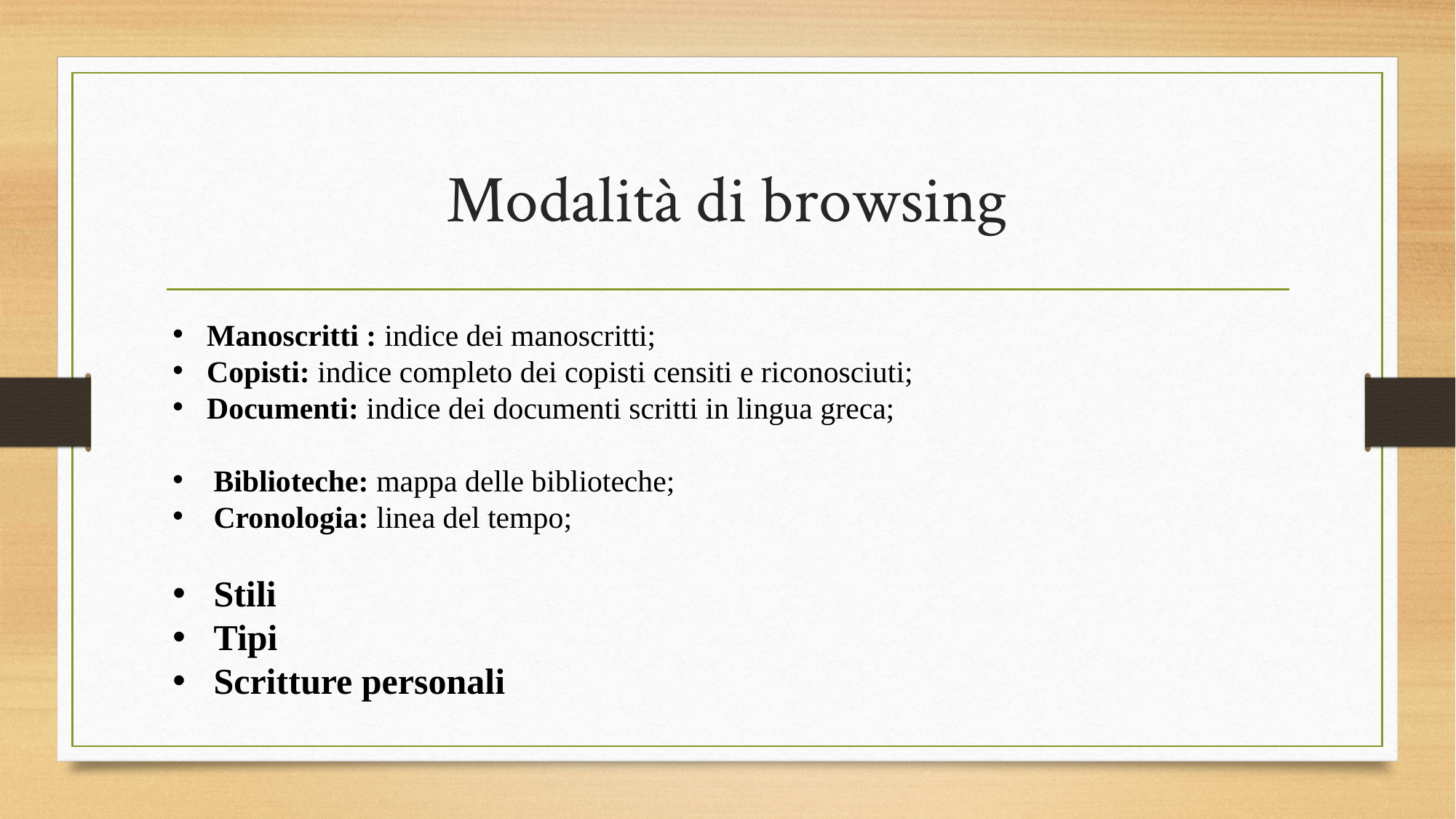

# Modalità di browsing
Manoscritti : indice dei manoscritti;
Copisti: indice completo dei copisti censiti e riconosciuti;
Documenti: indice dei documenti scritti in lingua greca;

Biblioteche: mappa delle biblioteche;
Cronologia: linea del tempo;

Stili
Tipi
Scritture personali